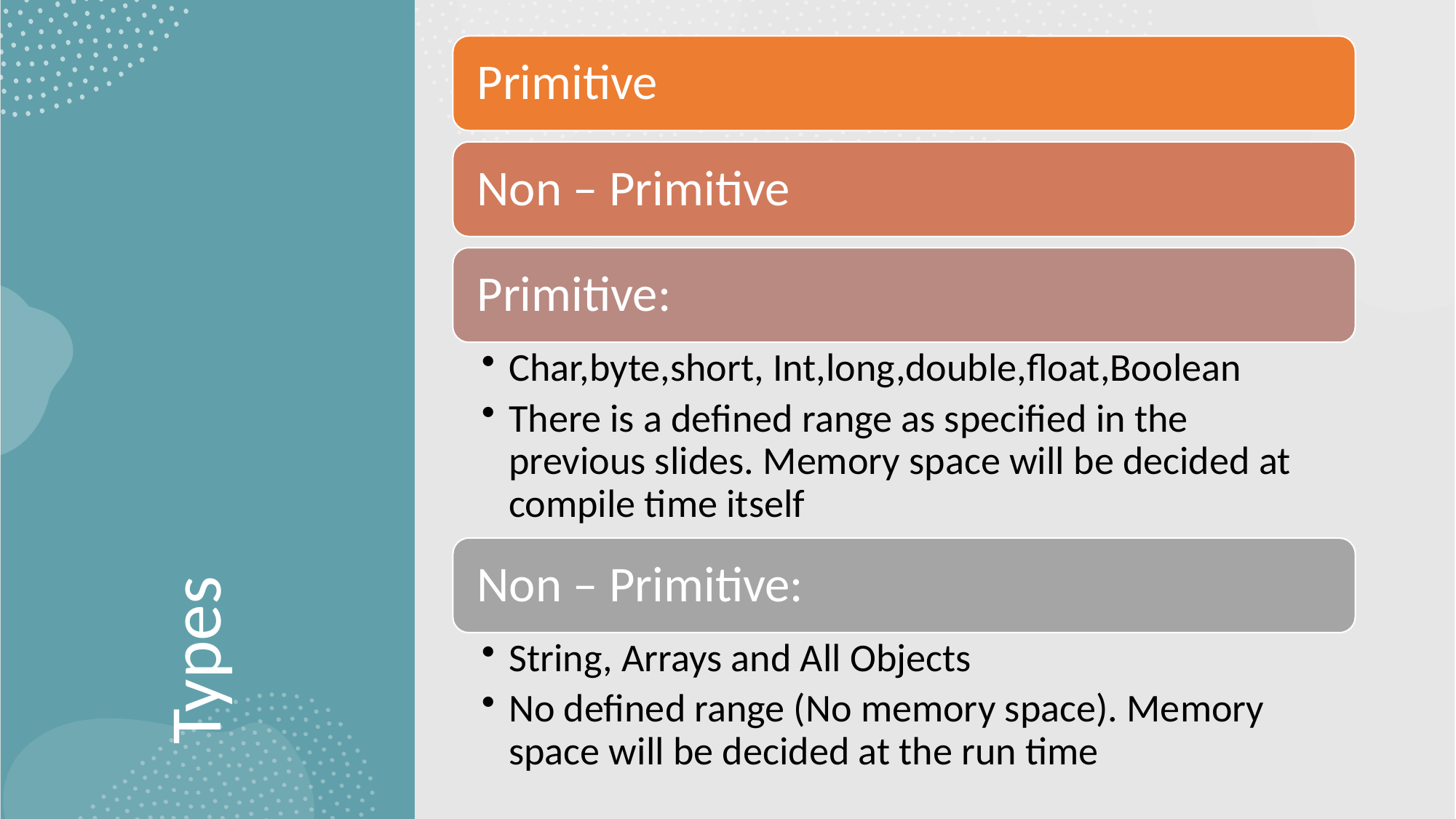

Primitive
Non – Primitive
Primitive:
Char,byte,short, Int,long,double,float,Boolean
There is a defined range as specified in the previous slides. Memory space will be decided at compile time itself
Non – Primitive:
String, Arrays and All Objects
No defined range (No memory space). Memory space will be decided at the run time
# Types